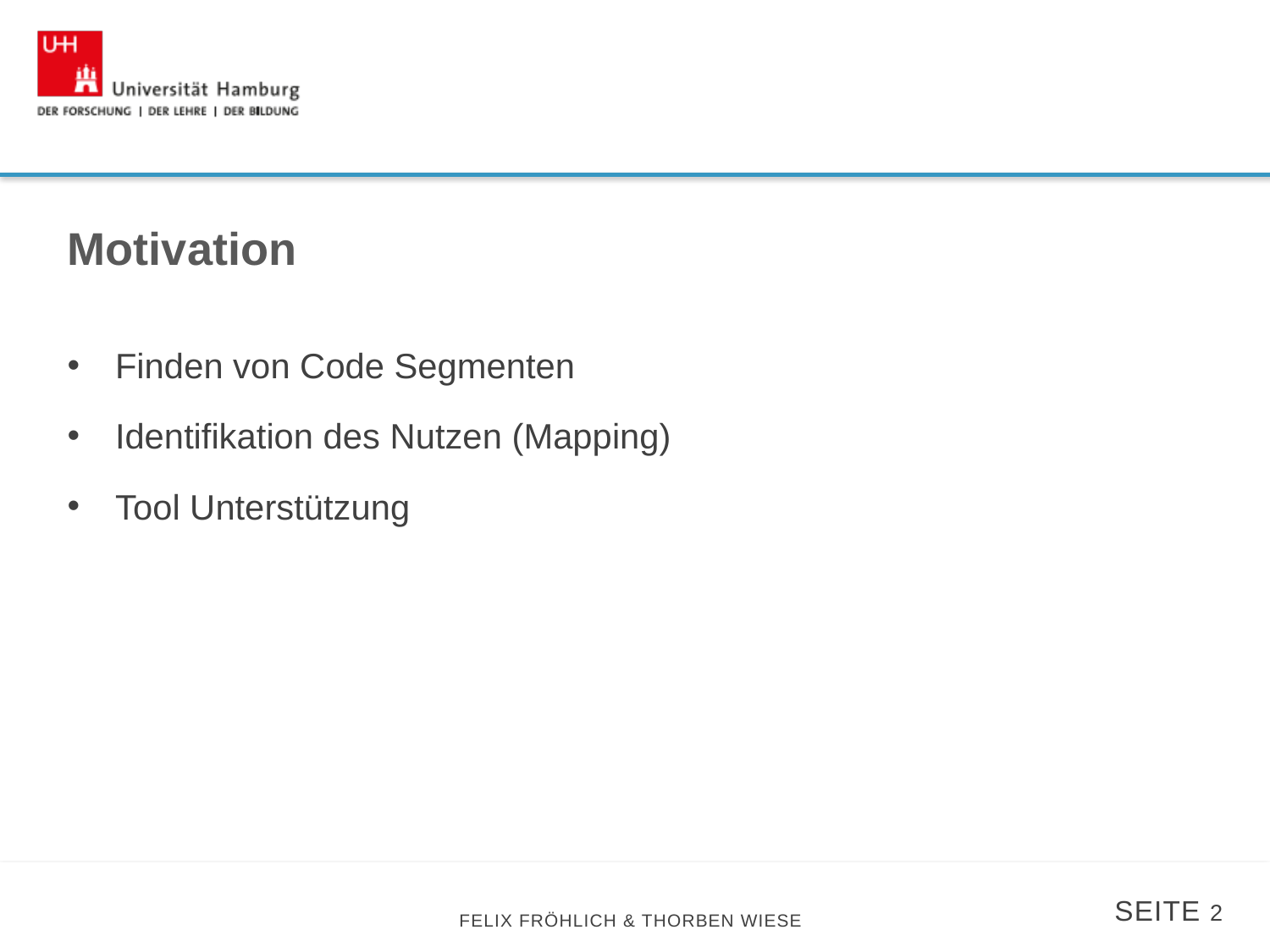

# Motivation
Finden von Code Segmenten
Identifikation des Nutzen (Mapping)
Tool Unterstützung